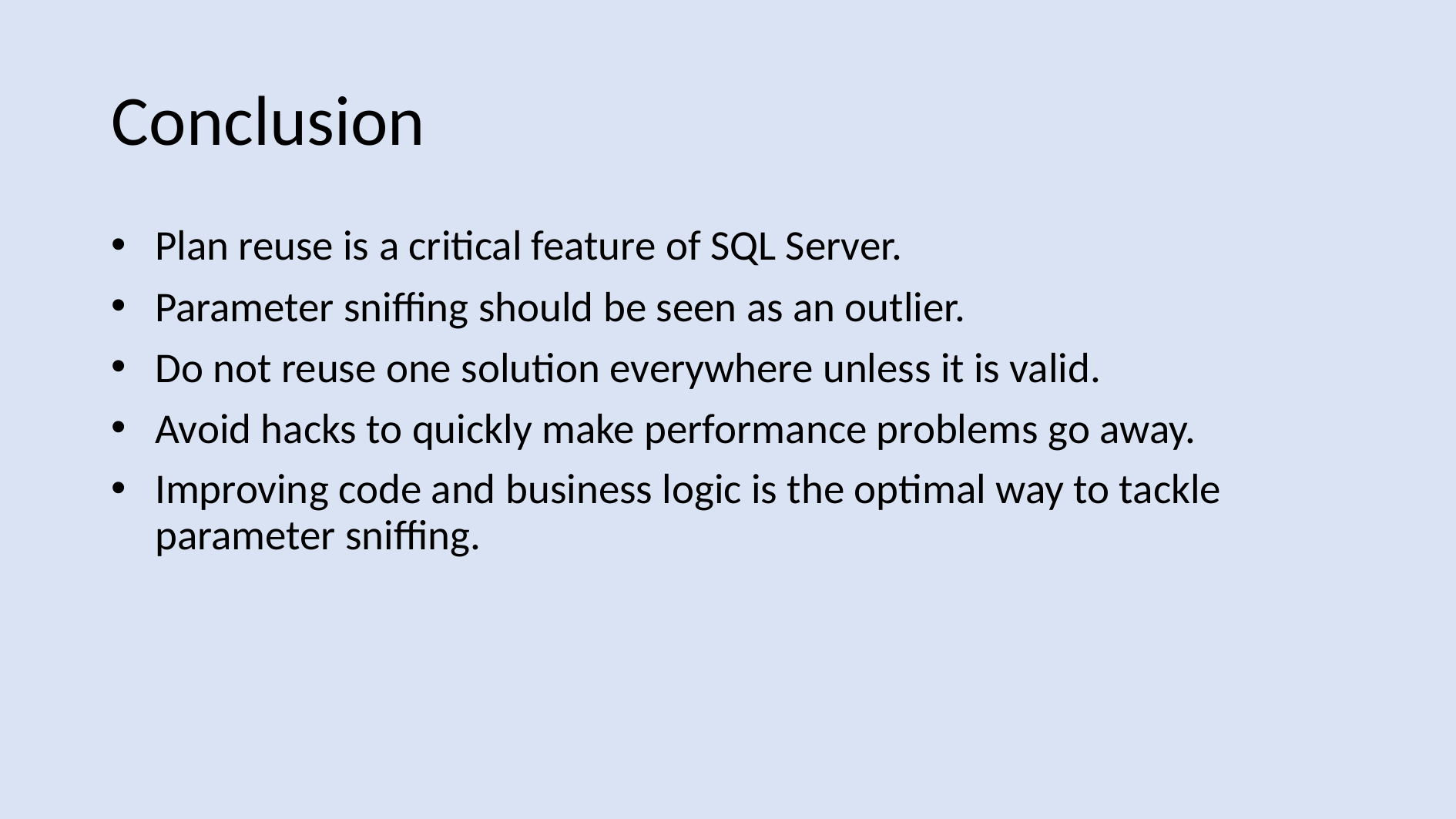

# Conclusion
Plan reuse is a critical feature of SQL Server.
Parameter sniffing should be seen as an outlier.
Do not reuse one solution everywhere unless it is valid.
Avoid hacks to quickly make performance problems go away.
Improving code and business logic is the optimal way to tackle parameter sniffing.